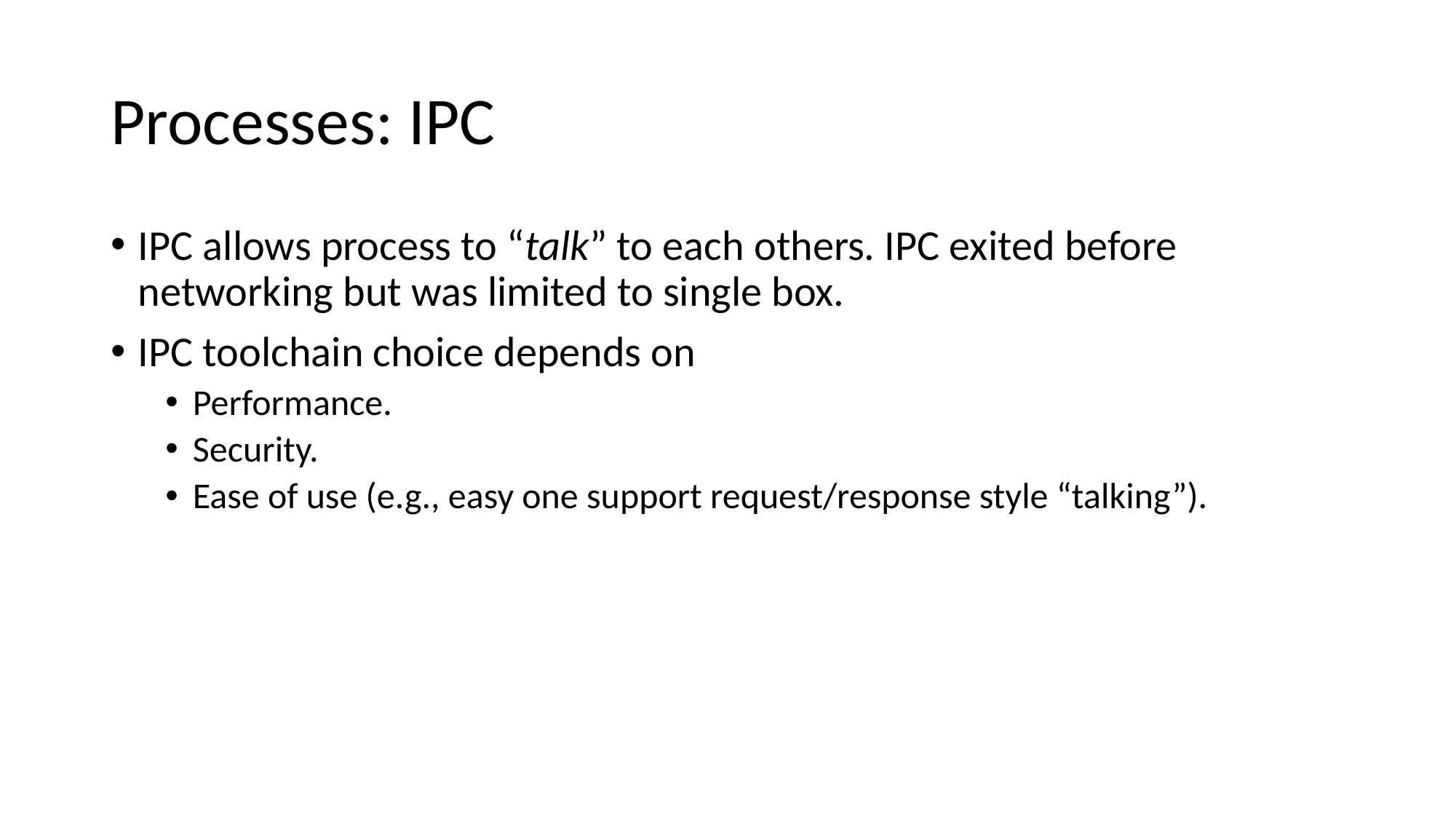

# Processes: IPC
IPC allows process to “talk” to each others. IPC exited before networking but was limited to single box.
IPC toolchain choice depends on
Performance.
Security.
Ease of use (e.g., easy one support request/response style “talking”).